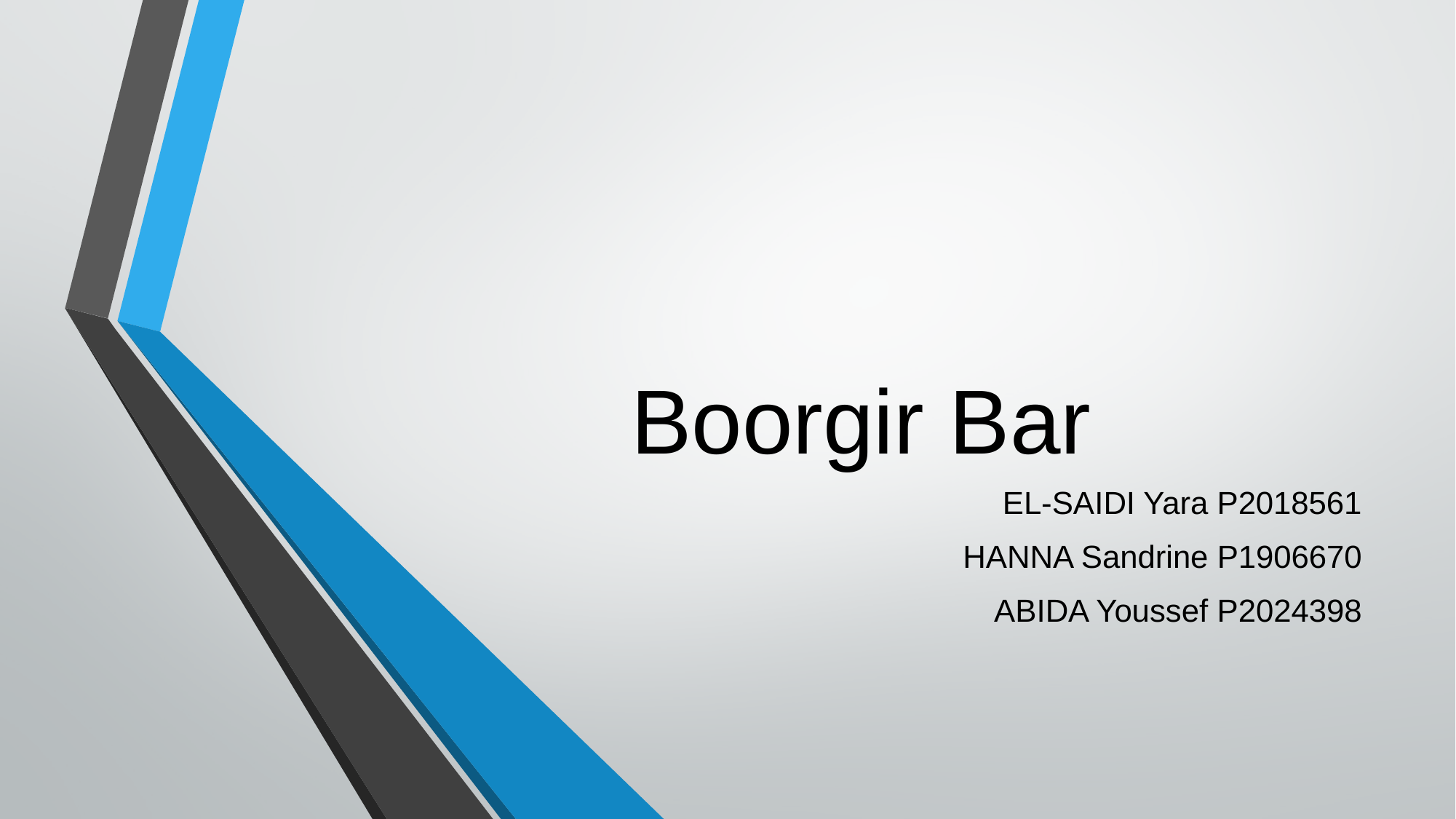

# Boorgir Bar
EL-SAIDI Yara P2018561
HANNA Sandrine P1906670
ABIDA Youssef P2024398